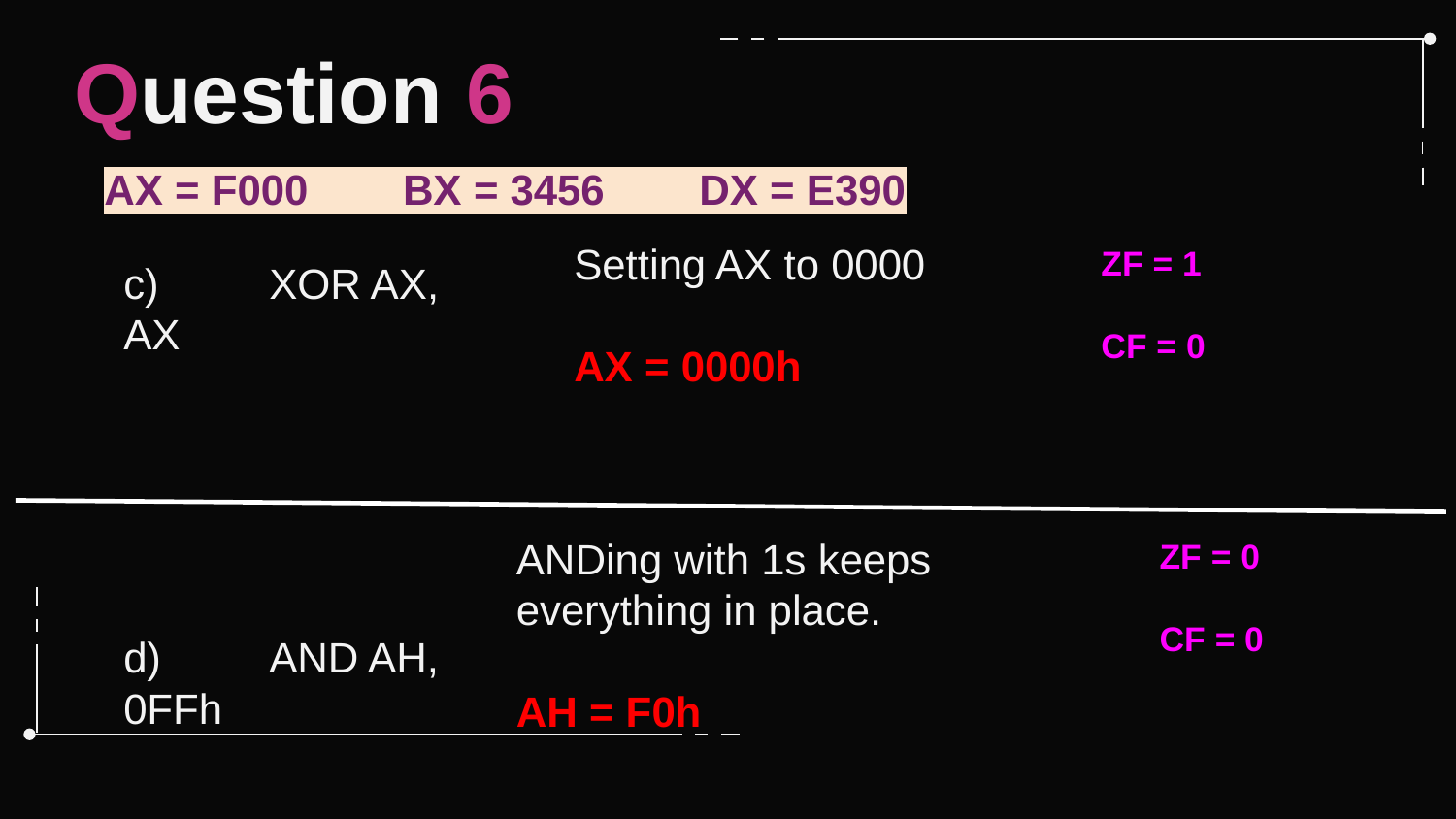

# Question 6

AX = F000        BX = 3456        DX = E390

Setting AX to 0000

AX = 0000h
ZF = 1

CF = 0
c)	XOR AX, AX
ANDing with 1s keeps everything in place.

AH = F0h
ZF = 0

CF = 0
d)	AND AH, 0FFh